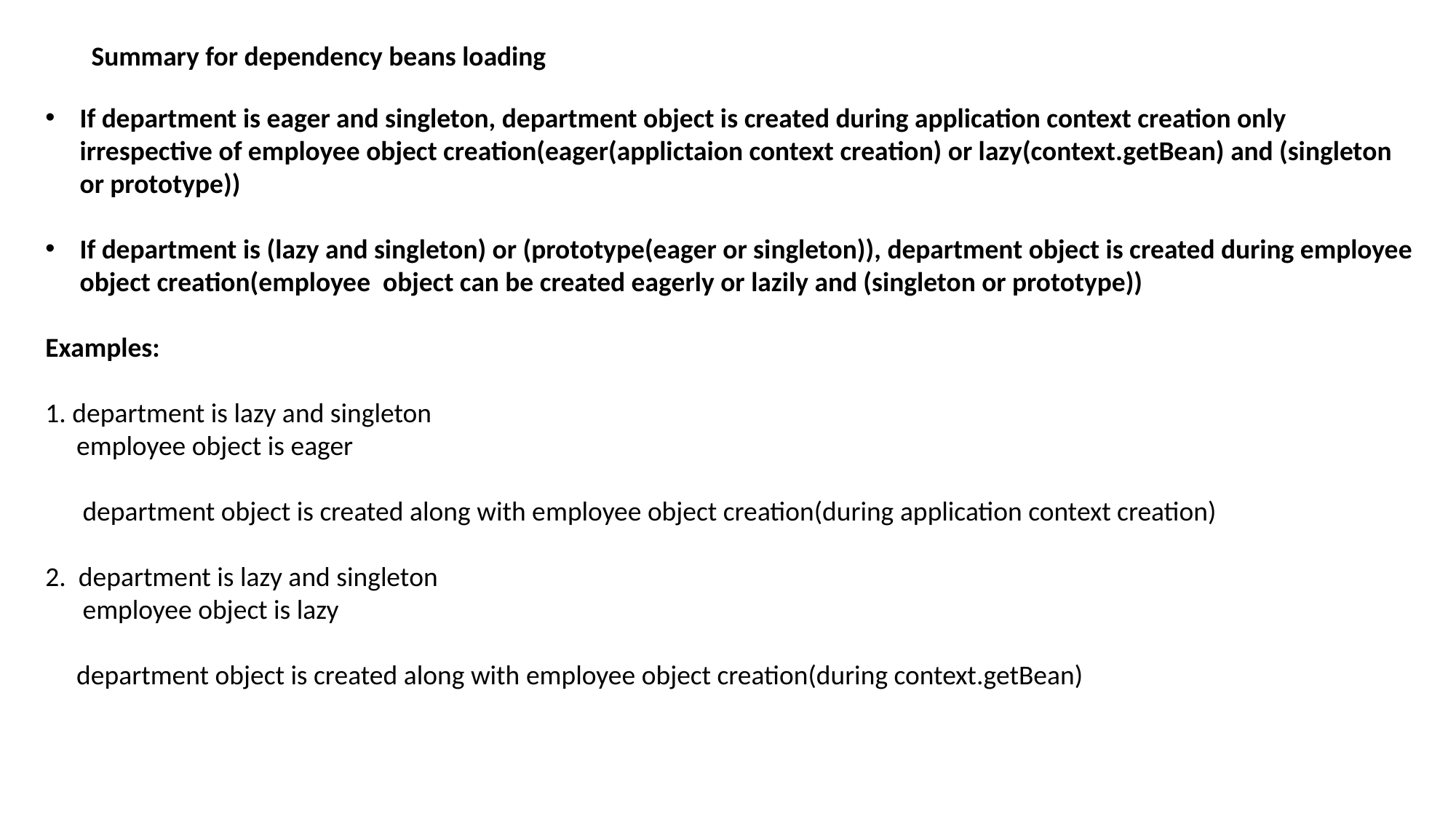

Summary for dependency beans loading
If department is eager and singleton, department object is created during application context creation only irrespective of employee object creation(eager(applictaion context creation) or lazy(context.getBean) and (singleton or prototype))

If department is (lazy and singleton) or (prototype(eager or singleton)), department object is created during employee object creation(employee  object can be created eagerly or lazily and (singleton or prototype))

Examples:

1. department is lazy and singleton
     employee object is eager

      department object is created along with employee object creation(during application context creation)

2.  department is lazy and singleton
      employee object is lazy

     department object is created along with employee object creation(during context.getBean)